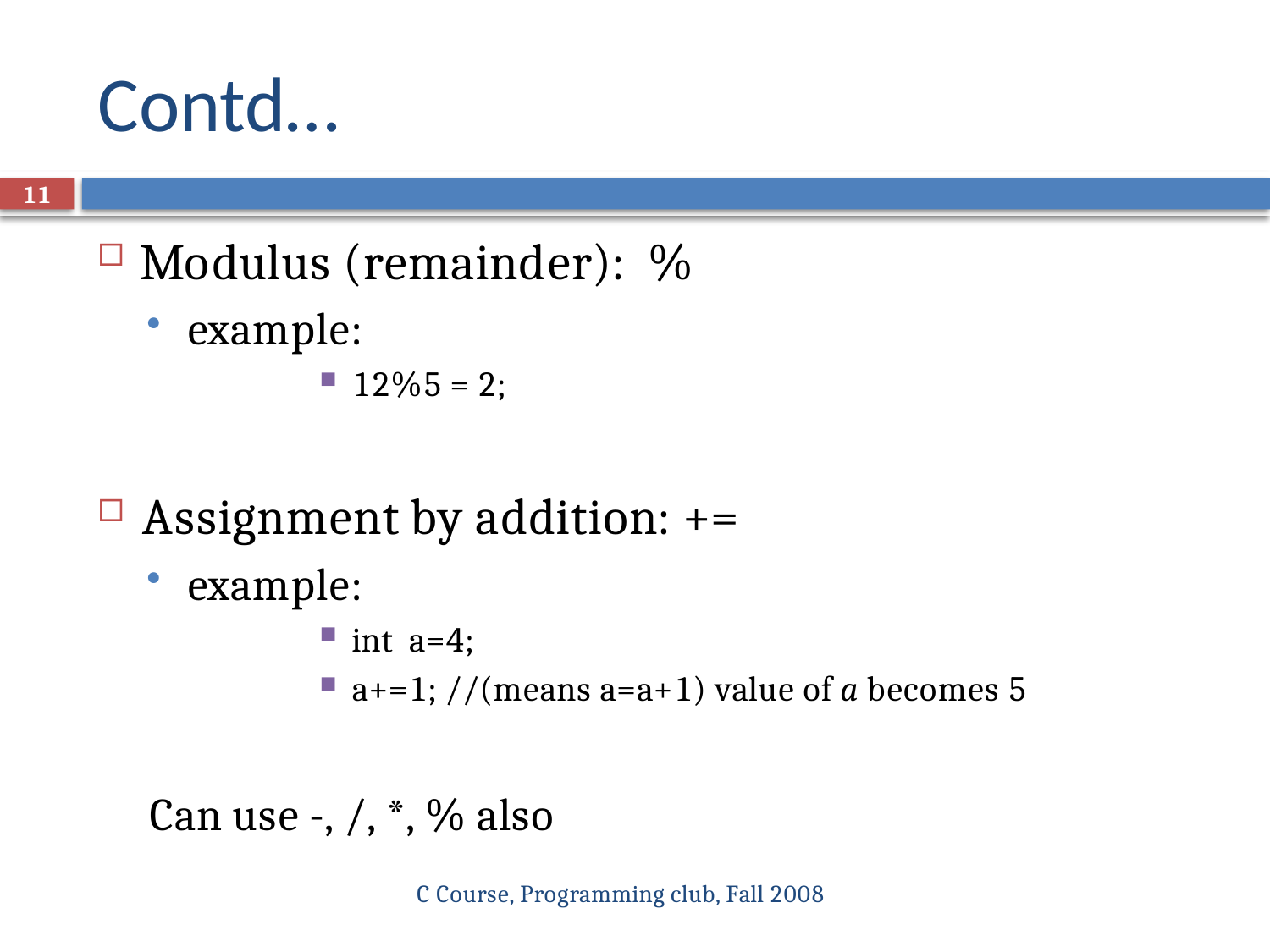

# Contd…
11
Modulus (remainder):  %
example:
12%5 = 2;

Assignment by addition: +=
example:
int  a=4;
a+=1; //(means a=a+1) value of a becomes 5

Can use -, /, *, % also

C Course, Programming club, Fall 2008